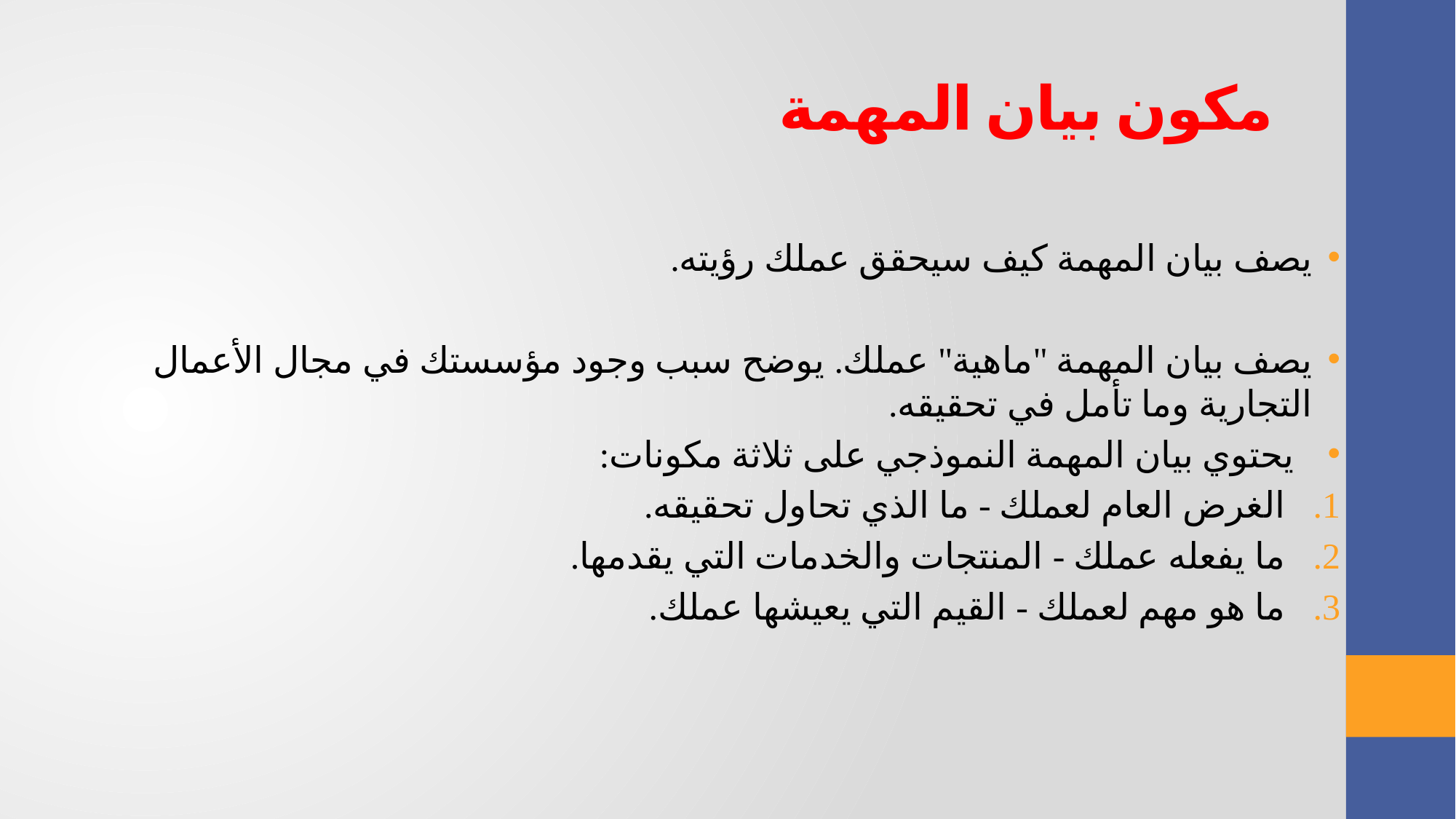

مكون بيان المهمة
يصف بيان المهمة كيف سيحقق عملك رؤيته.

يصف بيان المهمة "ماهية" عملك. يوضح سبب وجود مؤسستك في مجال الأعمال التجارية وما تأمل في تحقيقه.
  يحتوي بيان المهمة النموذجي على ثلاثة مكونات:
الغرض العام لعملك - ما الذي تحاول تحقيقه.
ما يفعله عملك - المنتجات والخدمات التي يقدمها.
ما هو مهم لعملك - القيم التي يعيشها عملك.